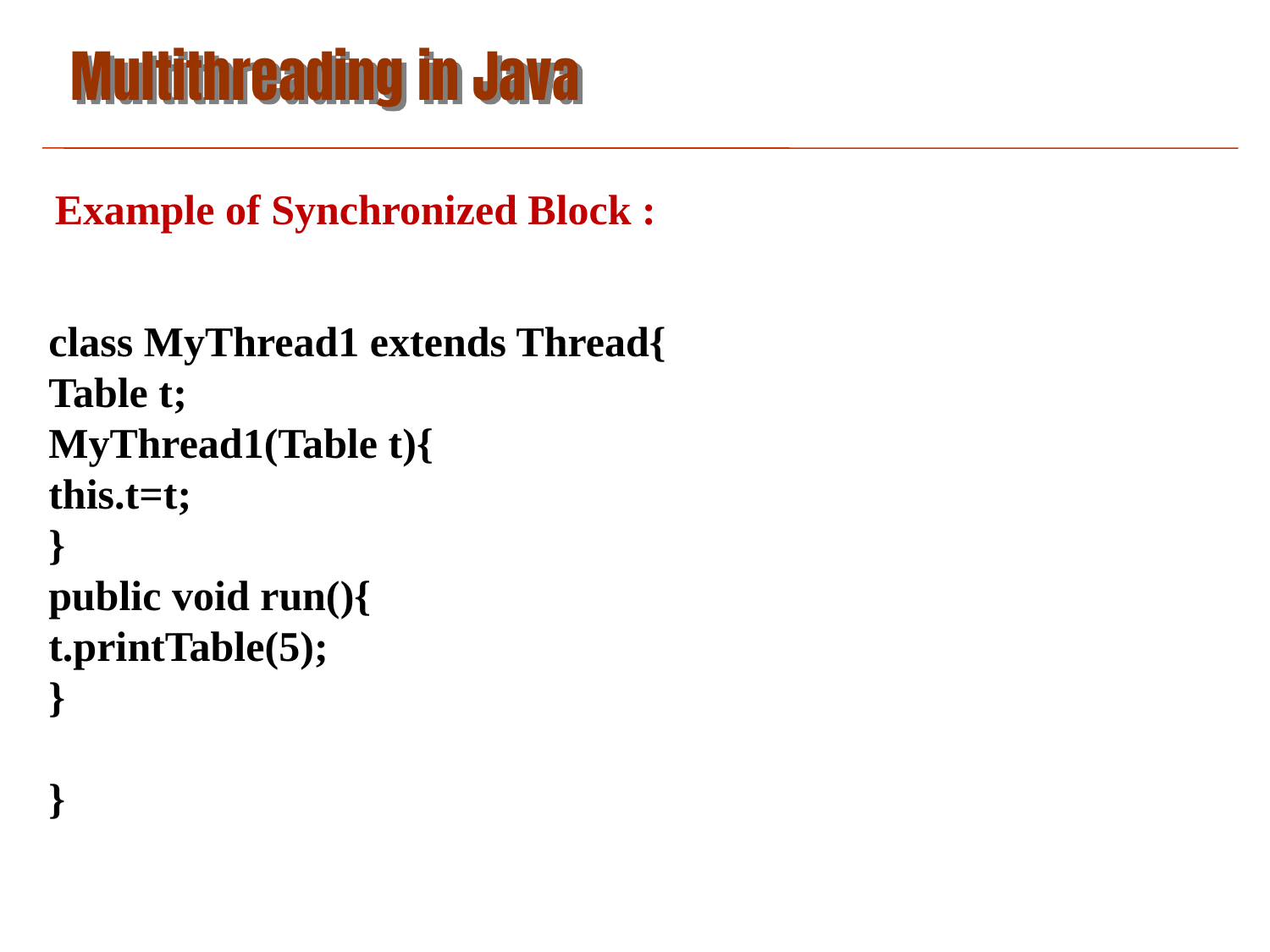

Multithreading in Java

Example of Synchronized Block :

class MyThread1 extends Thread{
Table t;
MyThread1(Table t){
this.t=t;
}
public void run(){
t.printTable(5);
}

}